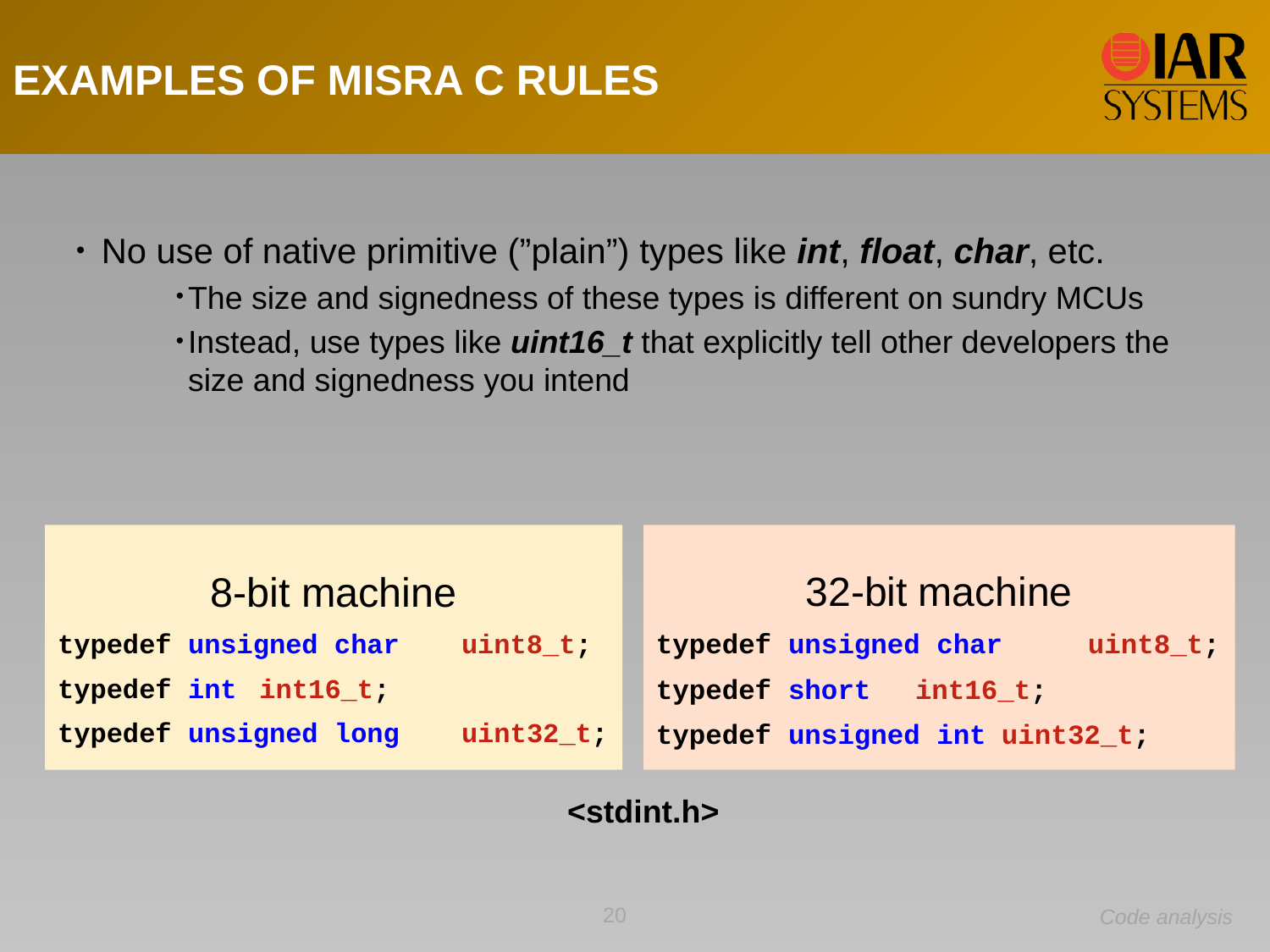

EXAMPLES OF MISRA C RULES
No use of native primitive (”plain”) types like int, float, char, etc.
The size and signedness of these types is different on sundry MCUs
Instead, use types like uint16_t that explicitly tell other developers the size and signedness you intend

8-bit machine
typedef unsigned char	uint8_t;
typedef int		int16_t;
typedef unsigned long	uint32_t;
32-bit machine
typedef unsigned char	uint8_t;
typedef short		int16_t;
typedef unsigned int	uint32_t;
<stdint.h>
20
Code analysis